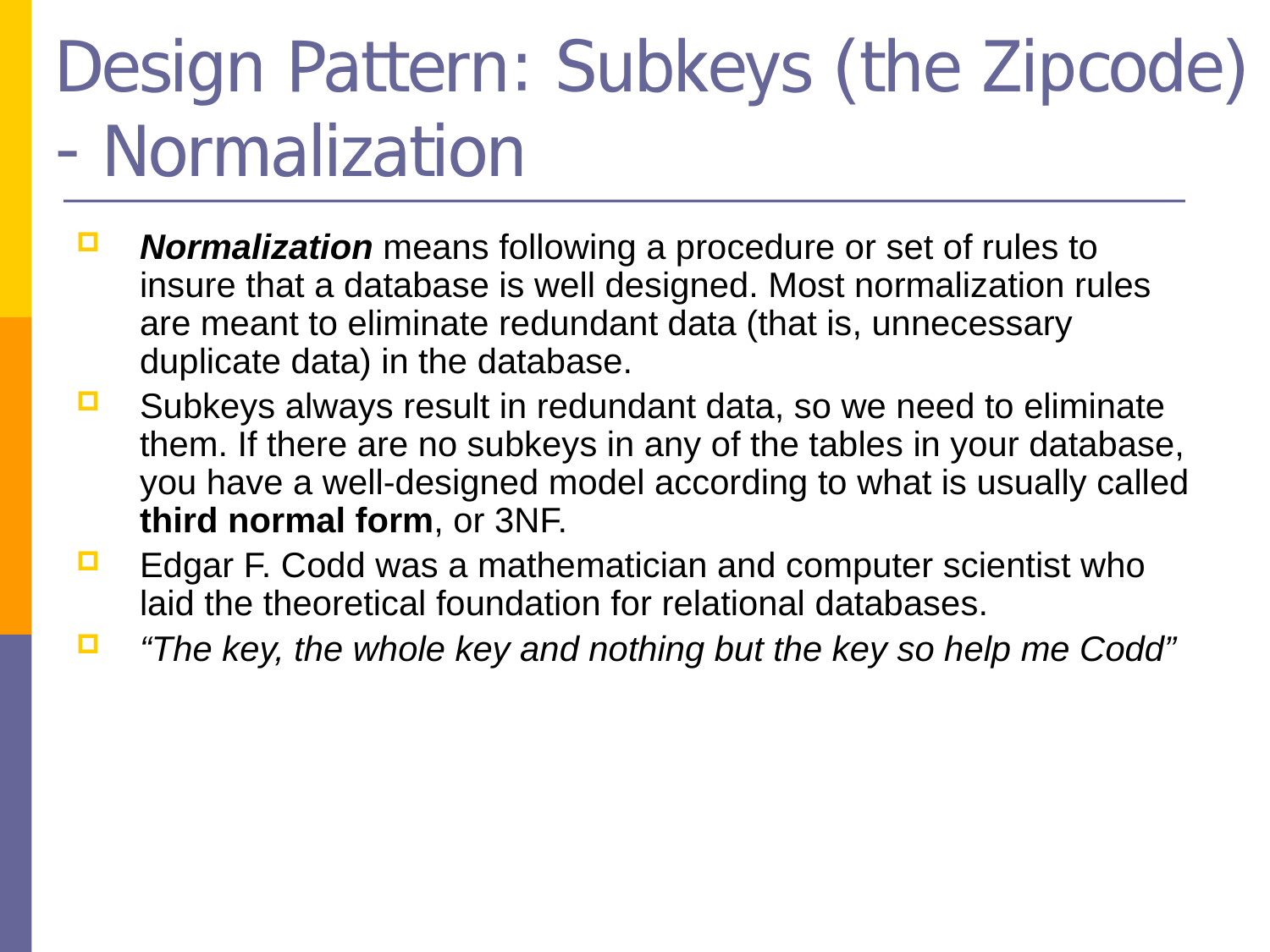

# Design Pattern: Subkeys (the Zipcode) - Normalization
Normalization means following a procedure or set of rules to insure that a database is well designed. Most normalization rules are meant to eliminate redundant data (that is, unnecessary duplicate data) in the database.
Subkeys always result in redundant data, so we need to eliminate them. If there are no subkeys in any of the tables in your database, you have a well-designed model according to what is usually called third normal form, or 3NF.
Edgar F. Codd was a mathematician and computer scientist who laid the theoretical foundation for relational databases.
“The key, the whole key and nothing but the key so help me Codd”